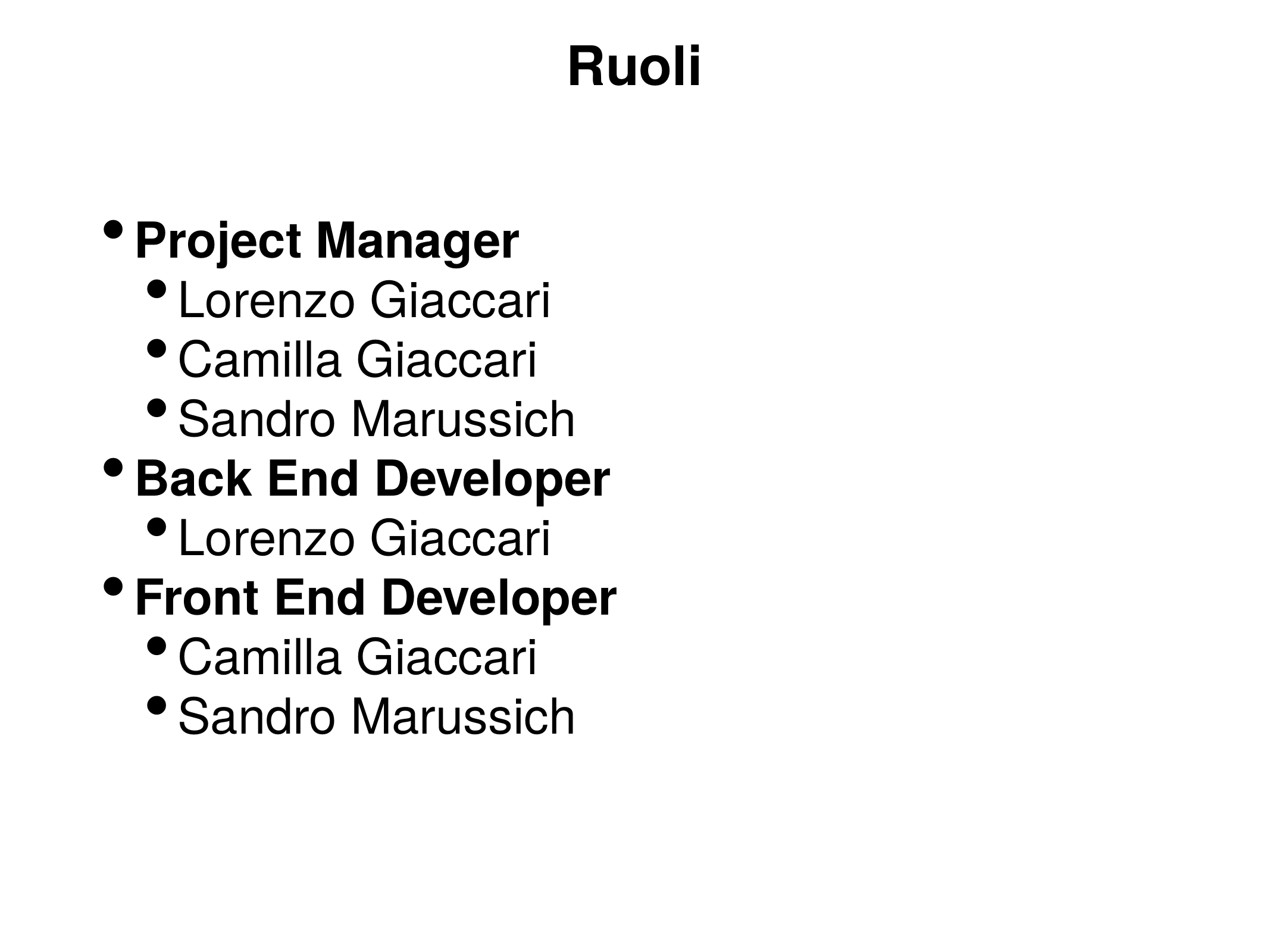

Ruoli
Project Manager
Lorenzo Giaccari
Camilla Giaccari
Sandro Marussich
Back End Developer
Lorenzo Giaccari
Front End Developer
Camilla Giaccari
Sandro Marussich